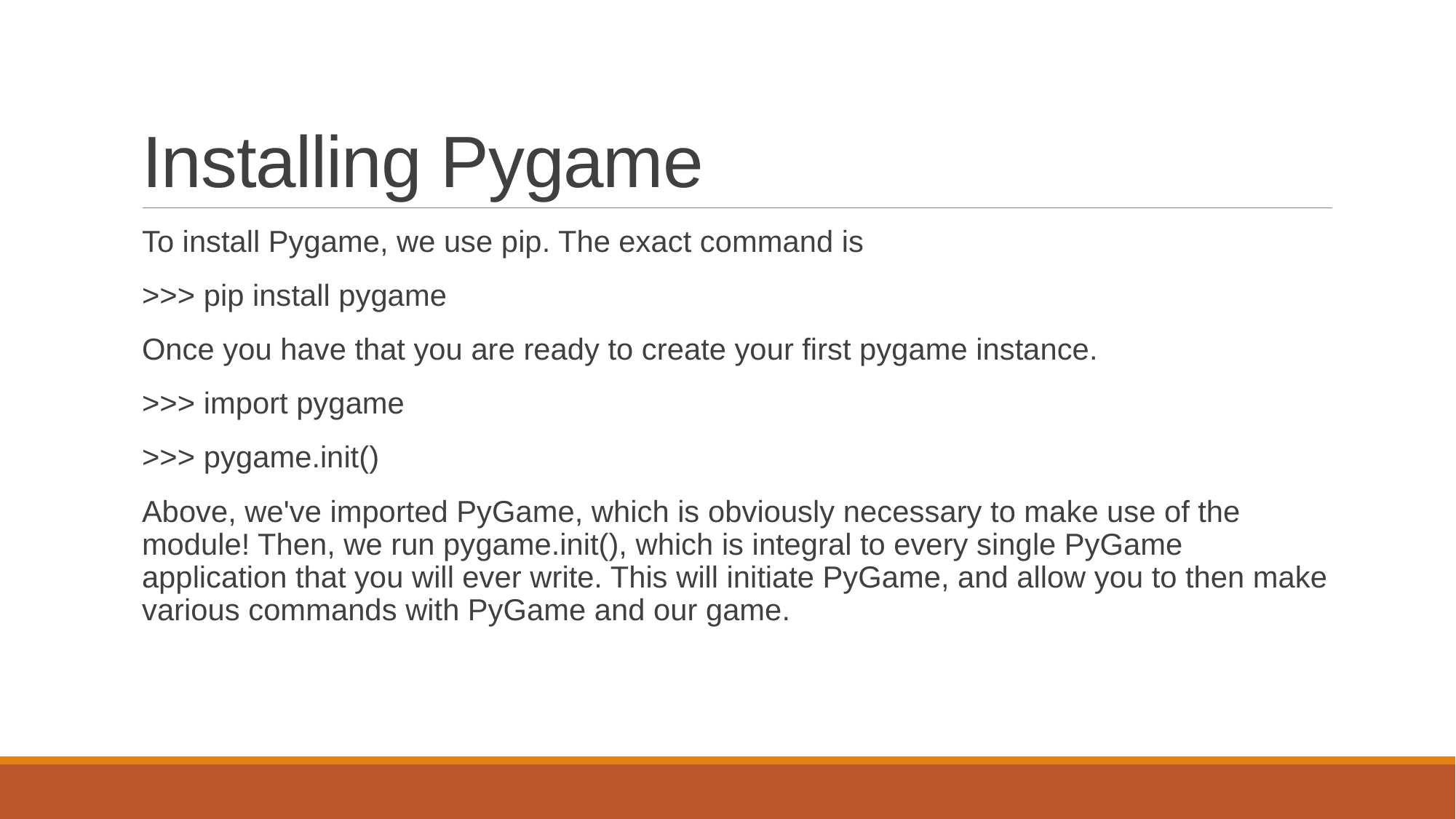

# Installing Pygame
To install Pygame, we use pip. The exact command is
>>> pip install pygame
Once you have that you are ready to create your first pygame instance.
>>> import pygame
>>> pygame.init()
Above, we've imported PyGame, which is obviously necessary to make use of the module! Then, we run pygame.init(), which is integral to every single PyGame application that you will ever write. This will initiate PyGame, and allow you to then make various commands with PyGame and our game.